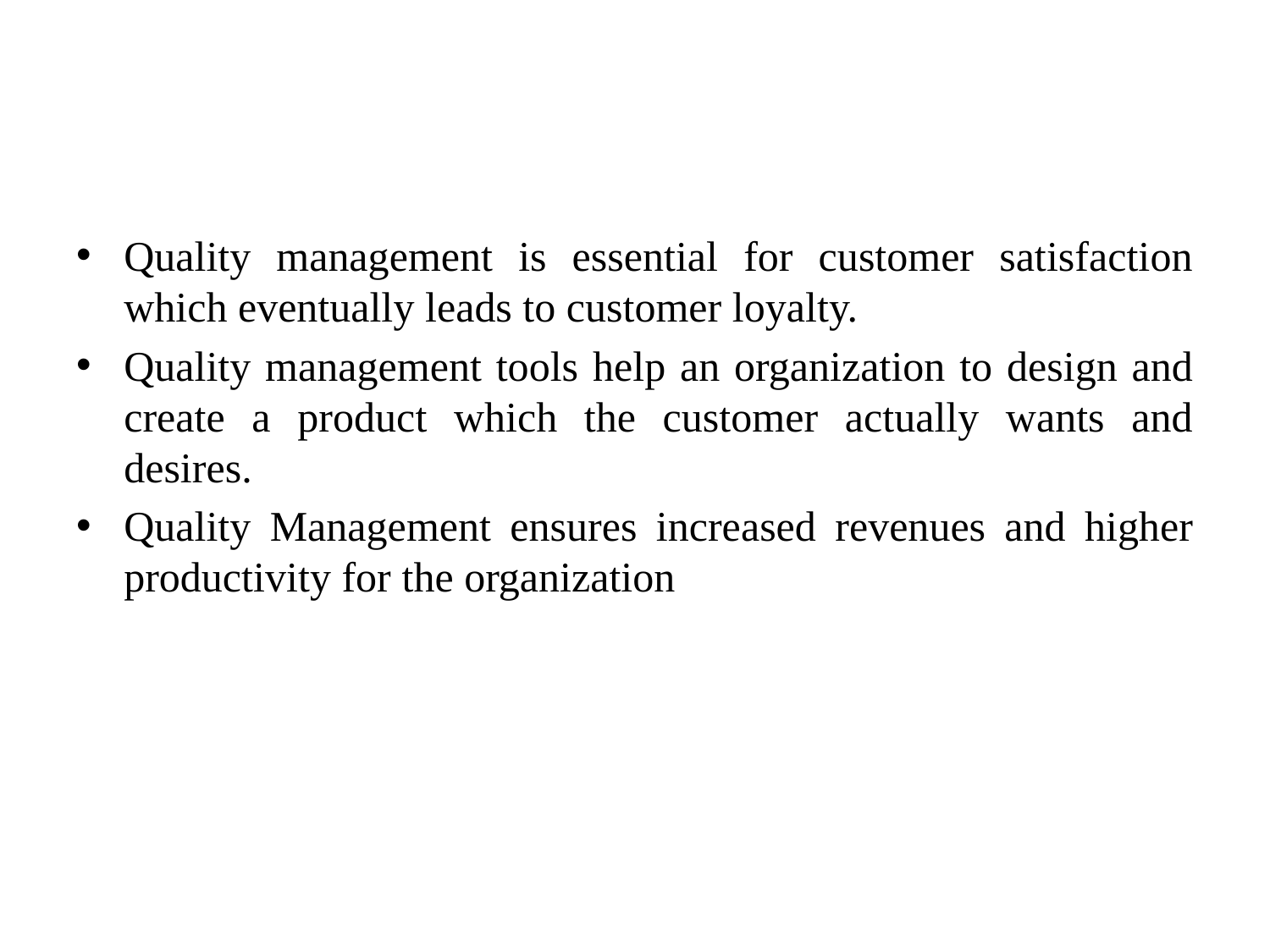

#
Quality management is essential for customer satisfaction which eventually leads to customer loyalty.
Quality management tools help an organization to design and create a product which the customer actually wants and desires.
Quality Management ensures increased revenues and higher productivity for the organization